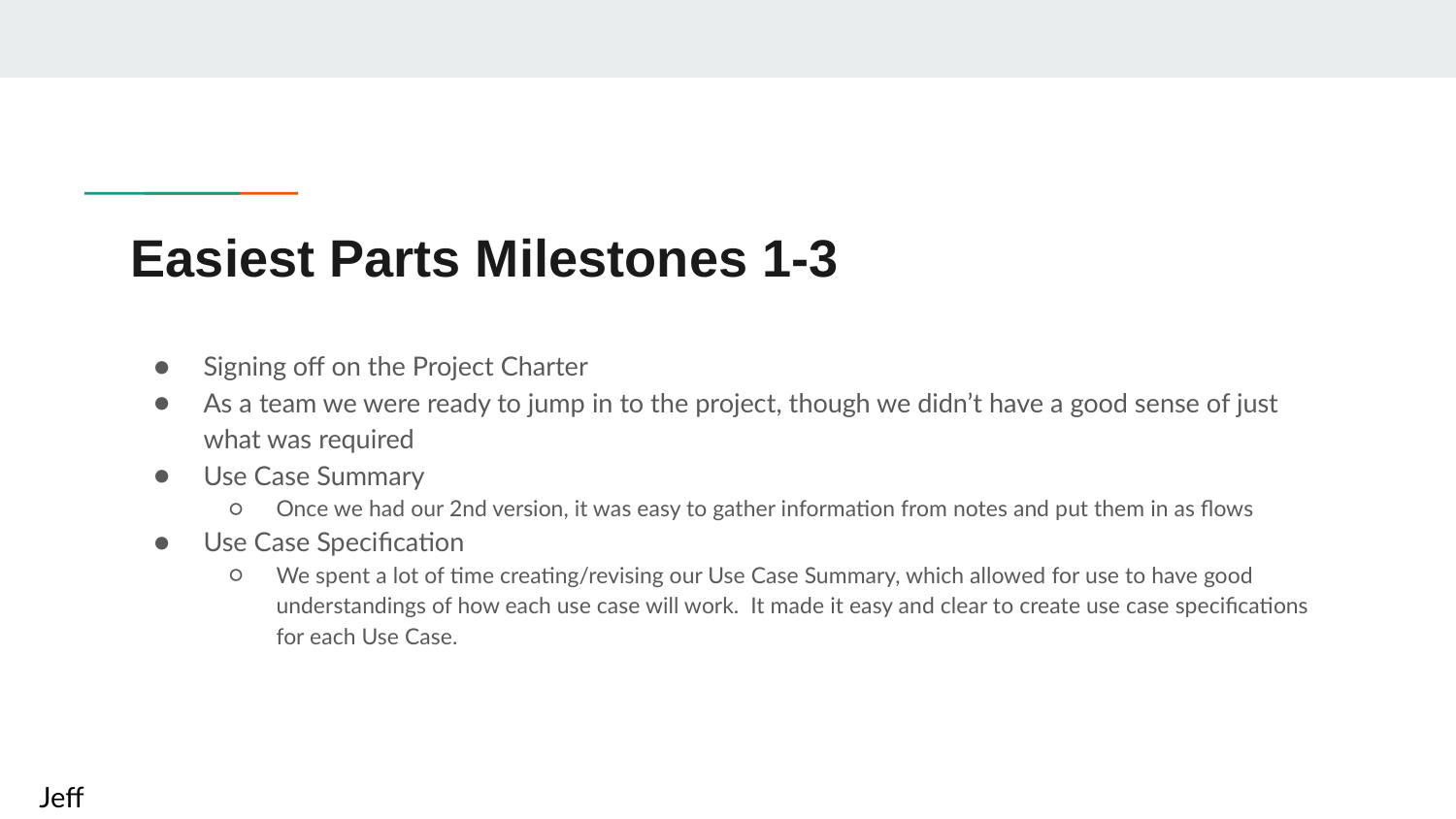

# Easiest Parts Milestones 1-3
Signing off on the Project Charter
As a team we were ready to jump in to the project, though we didn’t have a good sense of just what was required
Use Case Summary
Once we had our 2nd version, it was easy to gather information from notes and put them in as flows
Use Case Specification
We spent a lot of time creating/revising our Use Case Summary, which allowed for use to have good understandings of how each use case will work.  It made it easy and clear to create use case specifications for each Use Case.
Jeff